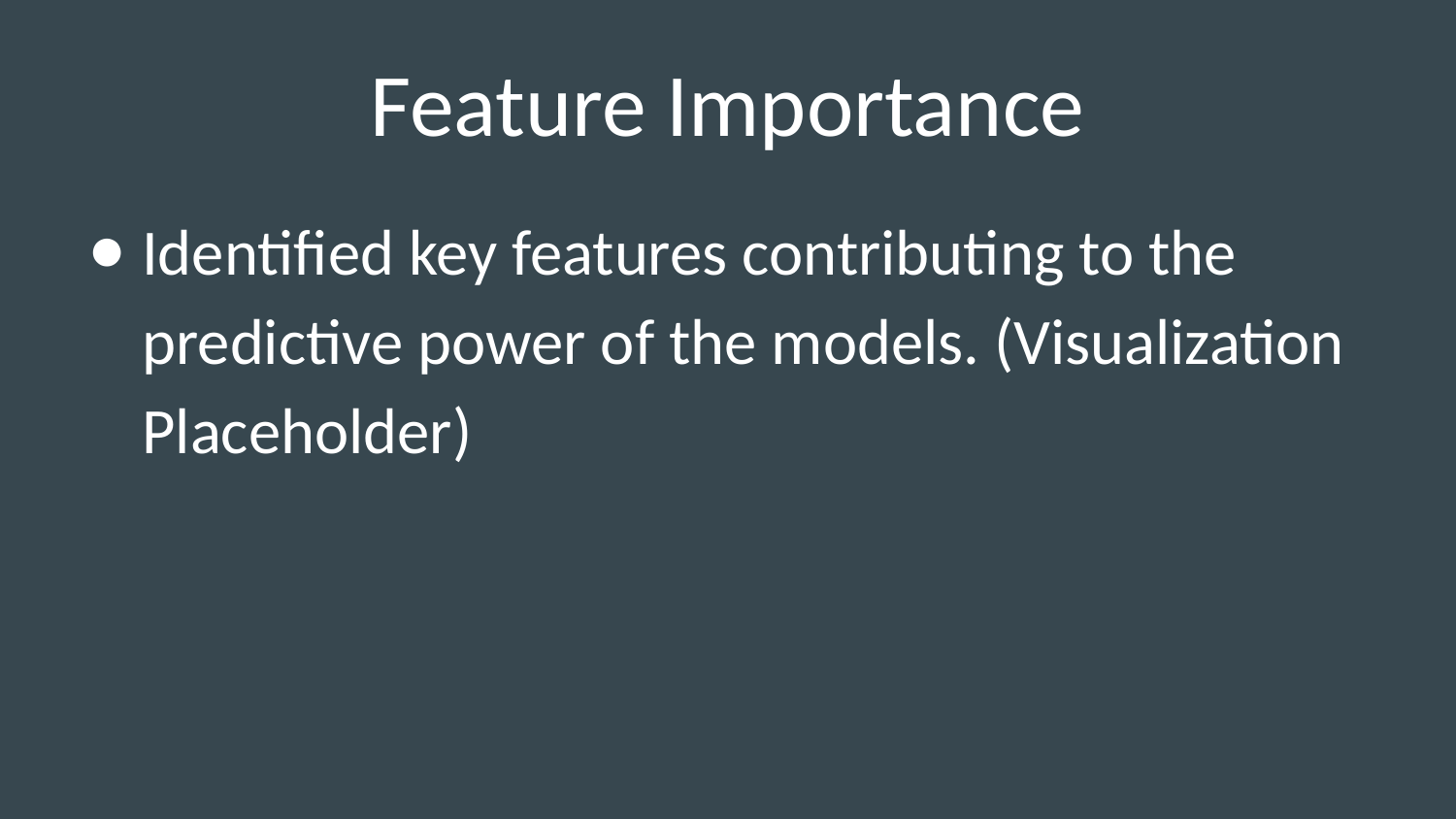

# Feature Importance
Identified key features contributing to the predictive power of the models. (Visualization Placeholder)